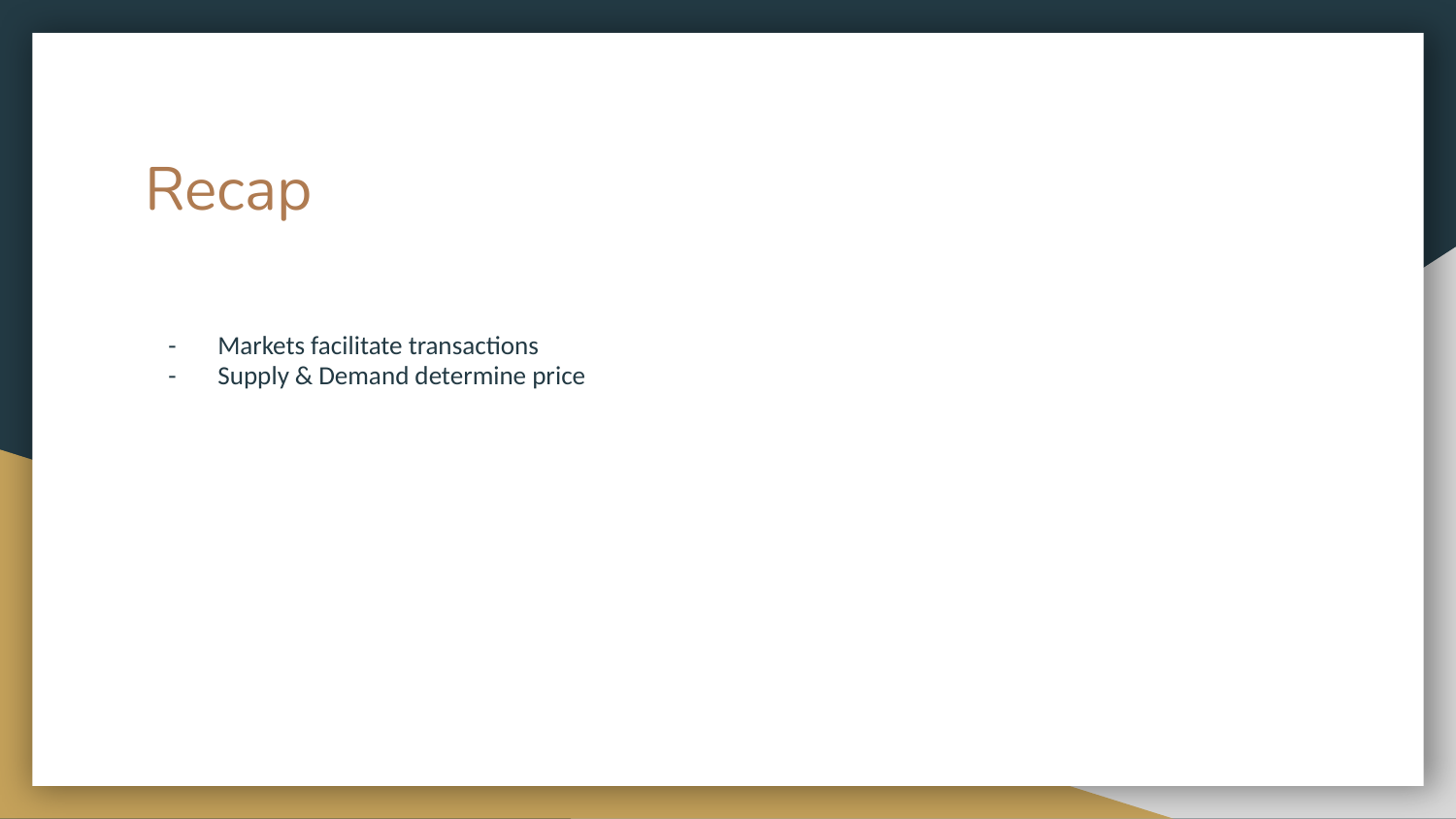

# Recap
Markets facilitate transactions
Supply & Demand determine price